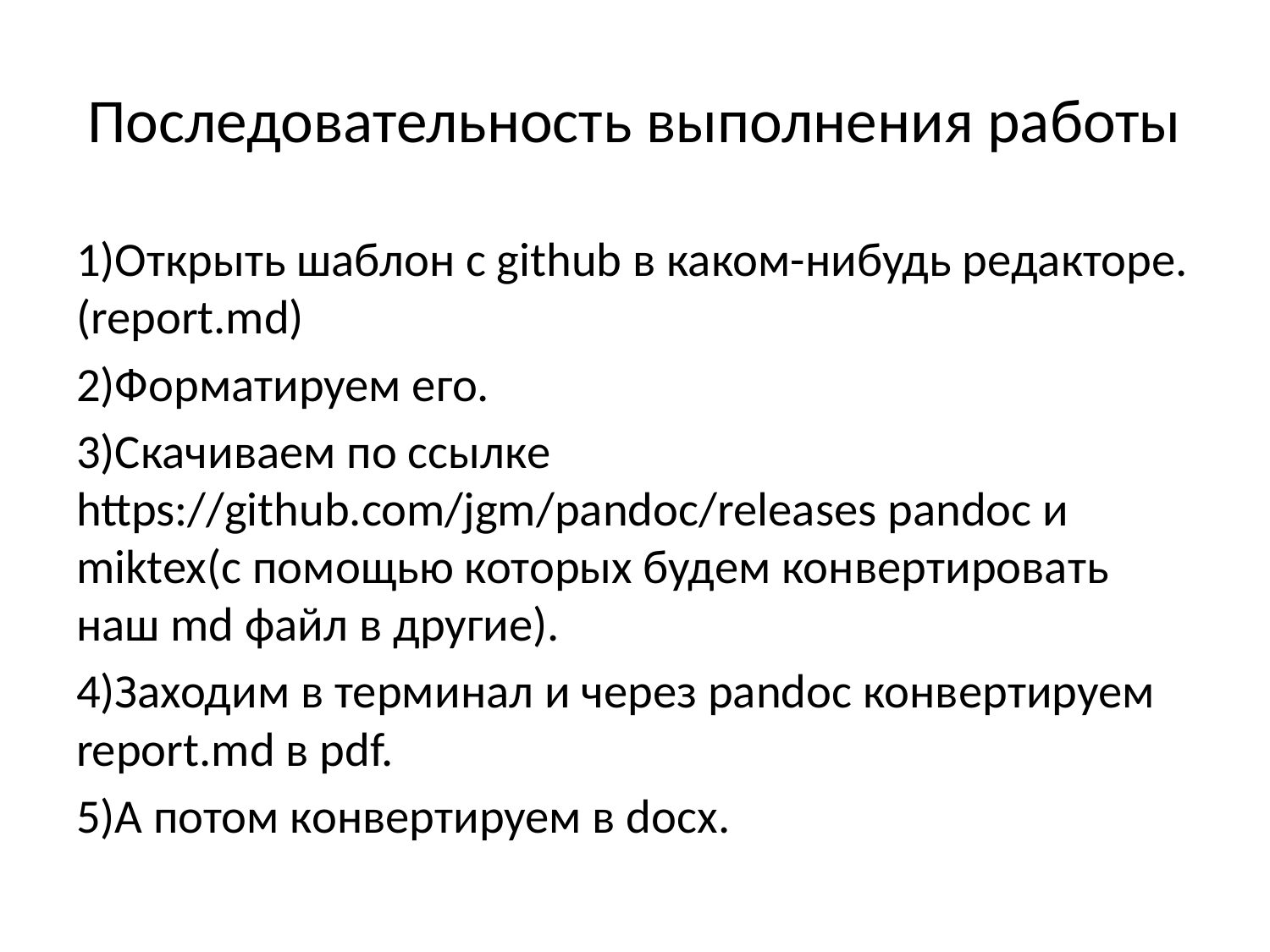

# Последовательность выполнения работы
1)Открыть шаблон с github в каком-нибудь редакторе.(report.md)
2)Форматируем его.
3)Скачиваем по ссылке https://github.com/jgm/pandoc/releases pandoc и miktex(с помощью которых будем конвертировать наш md файл в другие).
4)Заходим в терминал и через pandoc конвертируем report.md в pdf.
5)А потом конвертируем в docx.